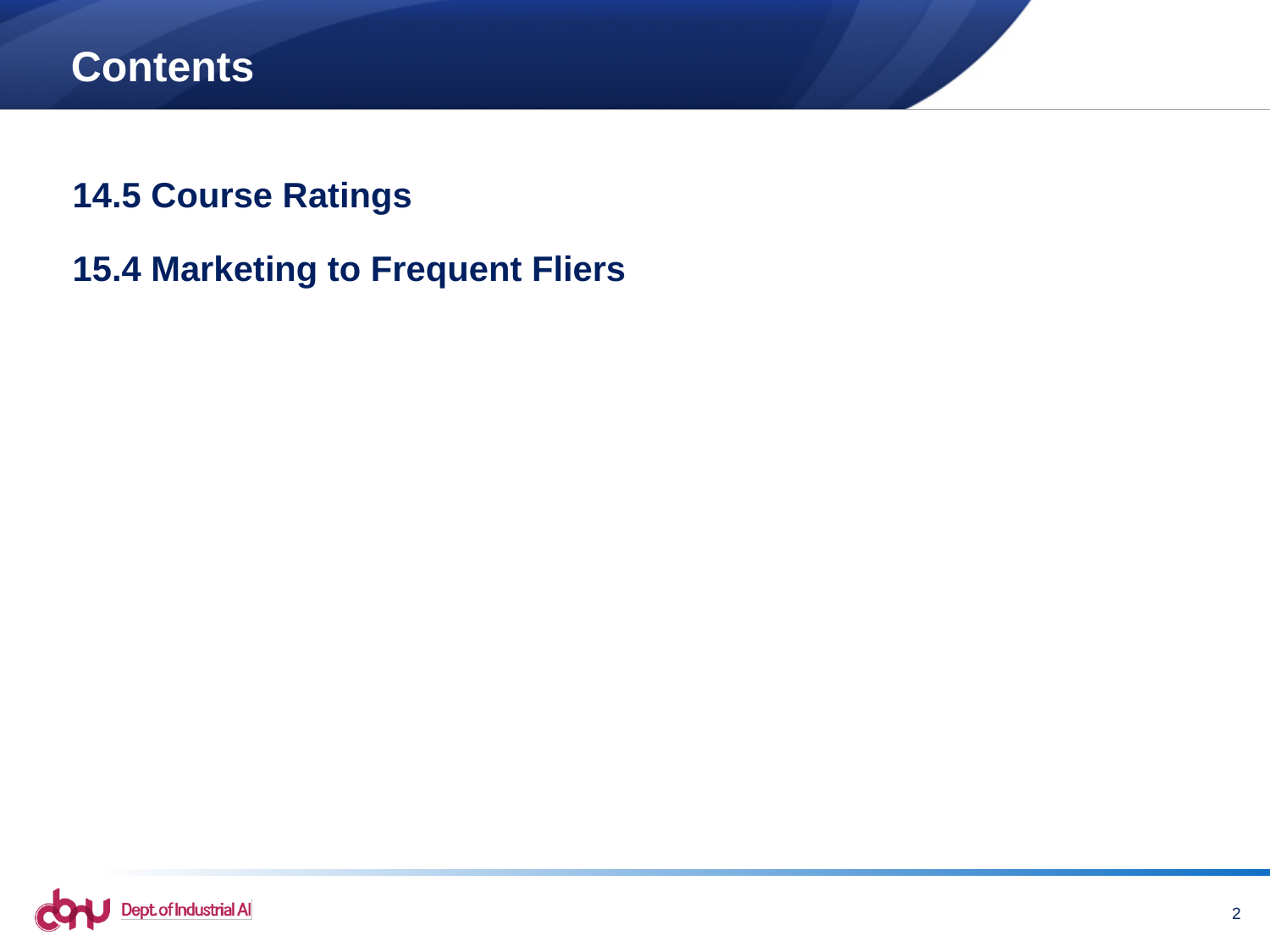

# Contents
14.5 Course Ratings
15.4 Marketing to Frequent Fliers